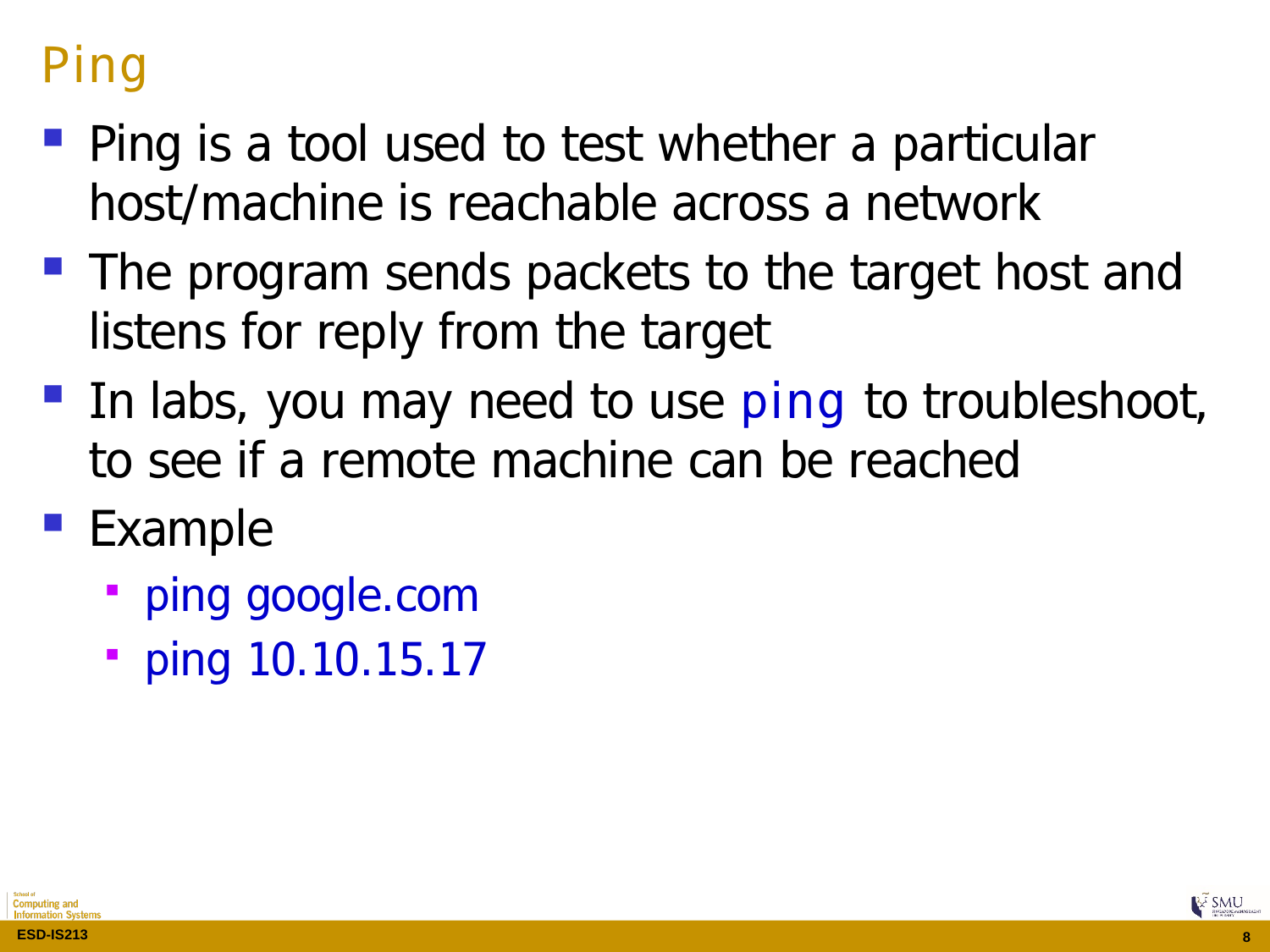

# Ping
Ping is a tool used to test whether a particular host/machine is reachable across a network
The program sends packets to the target host and listens for reply from the target
In labs, you may need to use ping to troubleshoot, to see if a remote machine can be reached
Example
ping google.com
ping 10.10.15.17